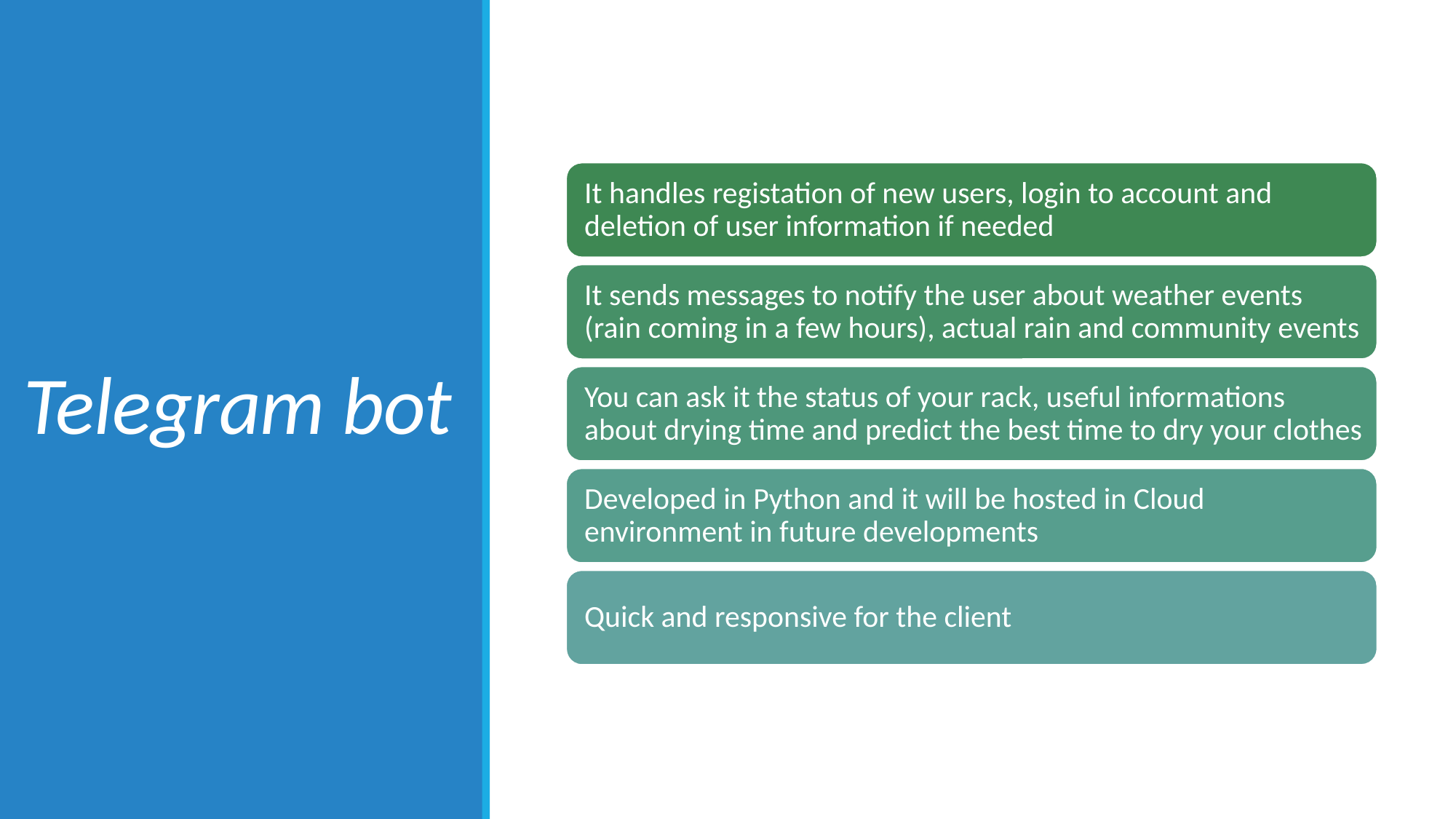

# Telegram bot
It handles registation of new users, login to account and deletion of user information if needed
It sends messages to notify the user about weather events (rain coming in a few hours), actual rain and community events
You can ask it the status of your rack, useful informations about drying time and predict the best time to dry your clothes
Developed in Python and it will be hosted in Cloud environment in future developments
Quick and responsive for the client